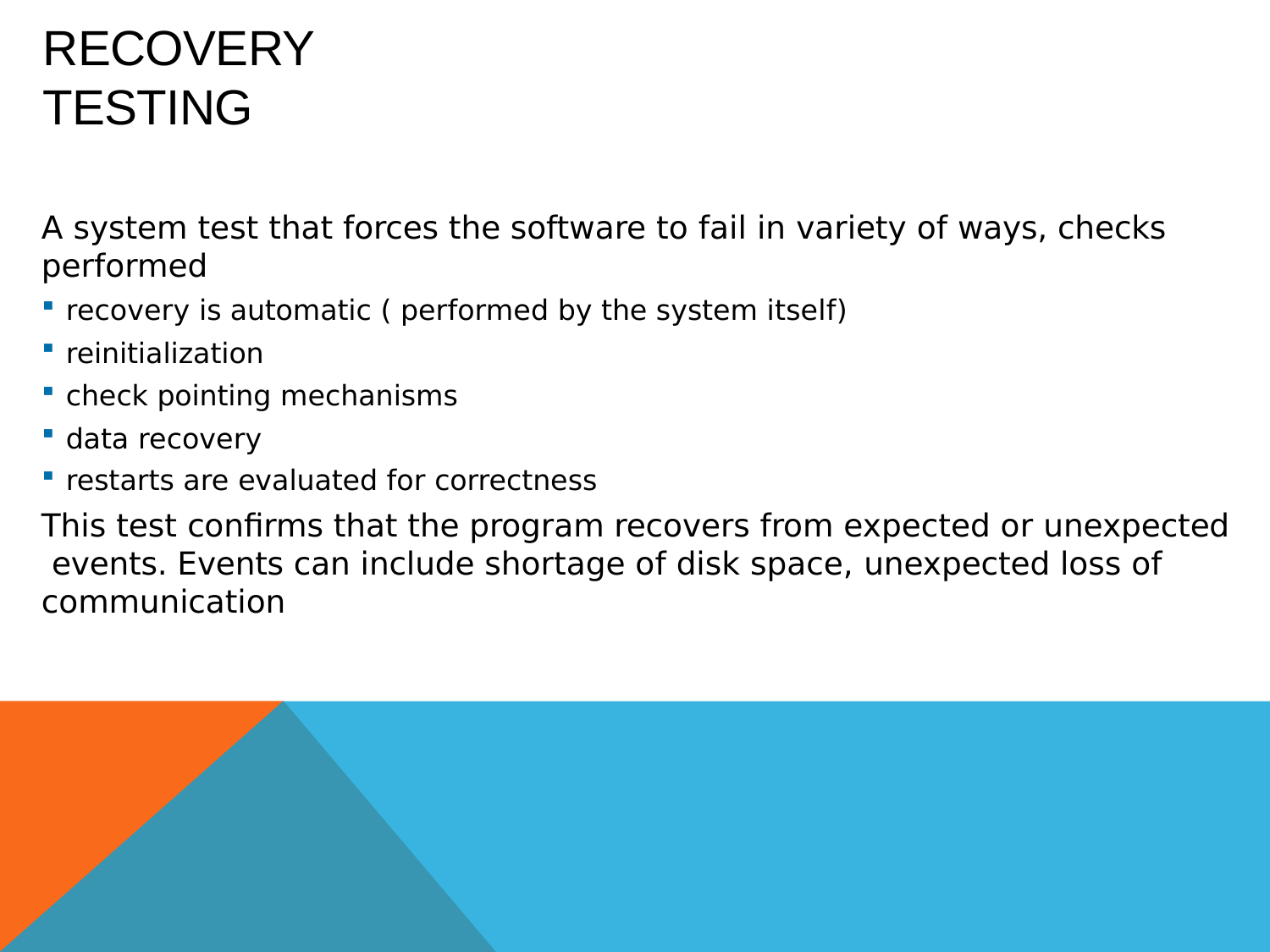

# Recovery Testing
A system test that forces the software to fail in variety of ways, checks  performed
recovery is automatic ( performed by the system itself)
reinitialization
check pointing mechanisms
data recovery
restarts are evaluated for correctness
This test confirms that the program recovers from expected or unexpected  events. Events can include shortage of disk space, unexpected loss of  communication